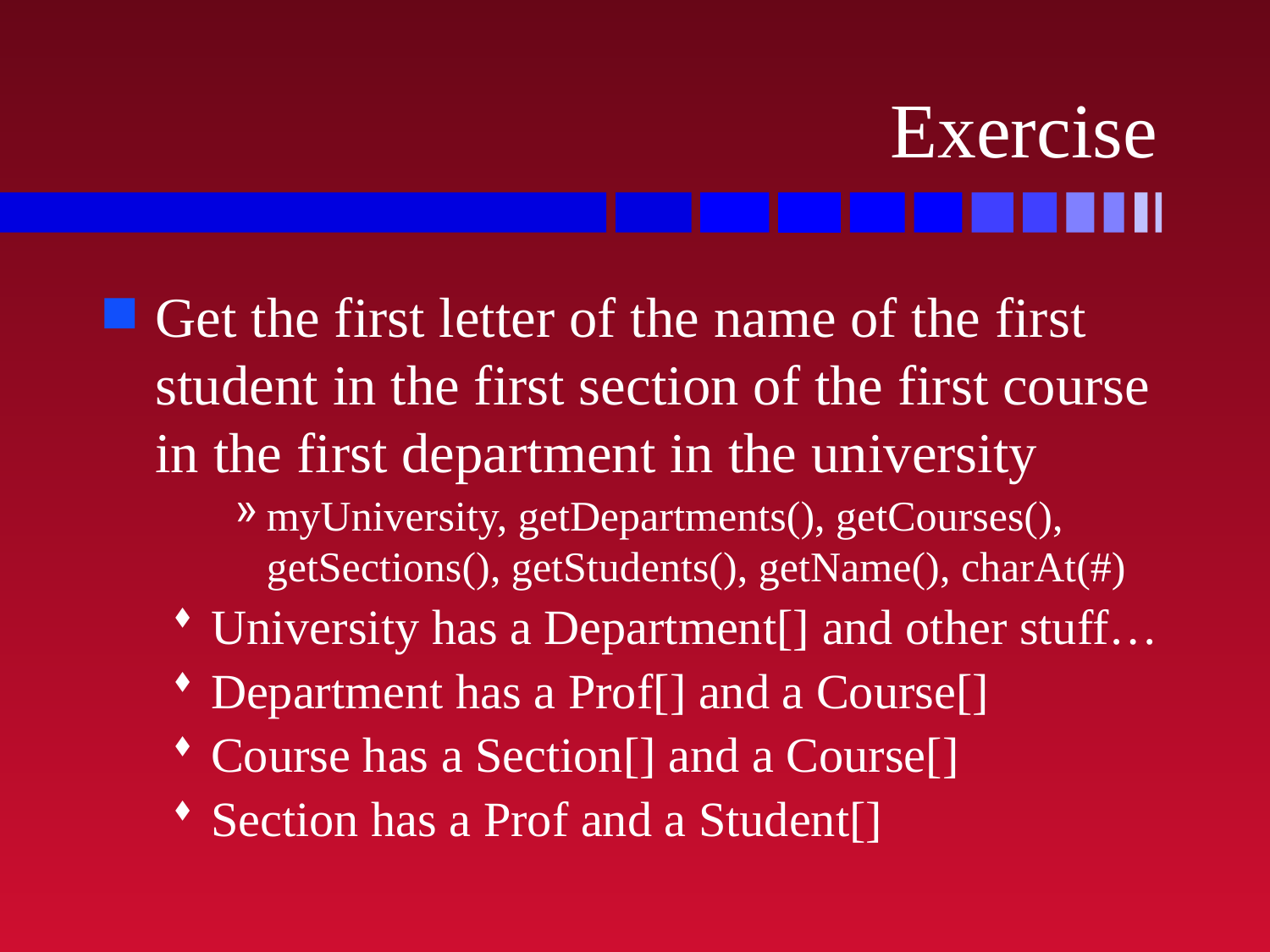

# Exercise
Get the first letter of the name of the first student in the first section of the first course in the first department in the university
myUniversity, getDepartments(), getCourses(), getSections(), getStudents(), getName(), charAt(#)
University has a Department[] and other stuff…
Department has a Prof[] and a Course[]
Course has a Section[] and a Course[]
Section has a Prof and a Student[]